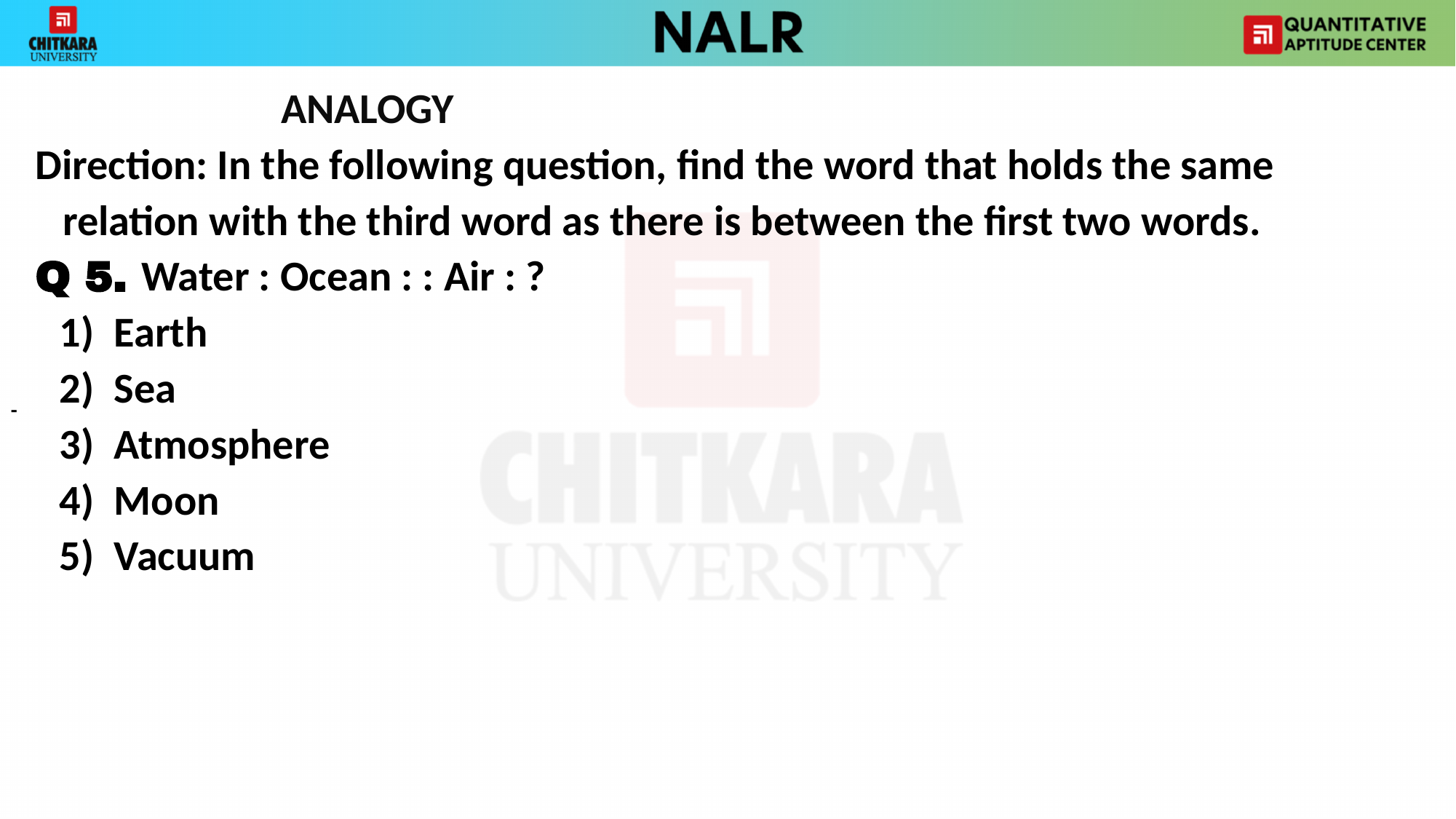

ANALOGY
Direction: In the following question, find the word that holds the same relation with the third word as there is between the first two words.
Q 5. Water : Ocean : : Air : ?
Earth
Sea
Atmosphere
Moon
Vacuum

-